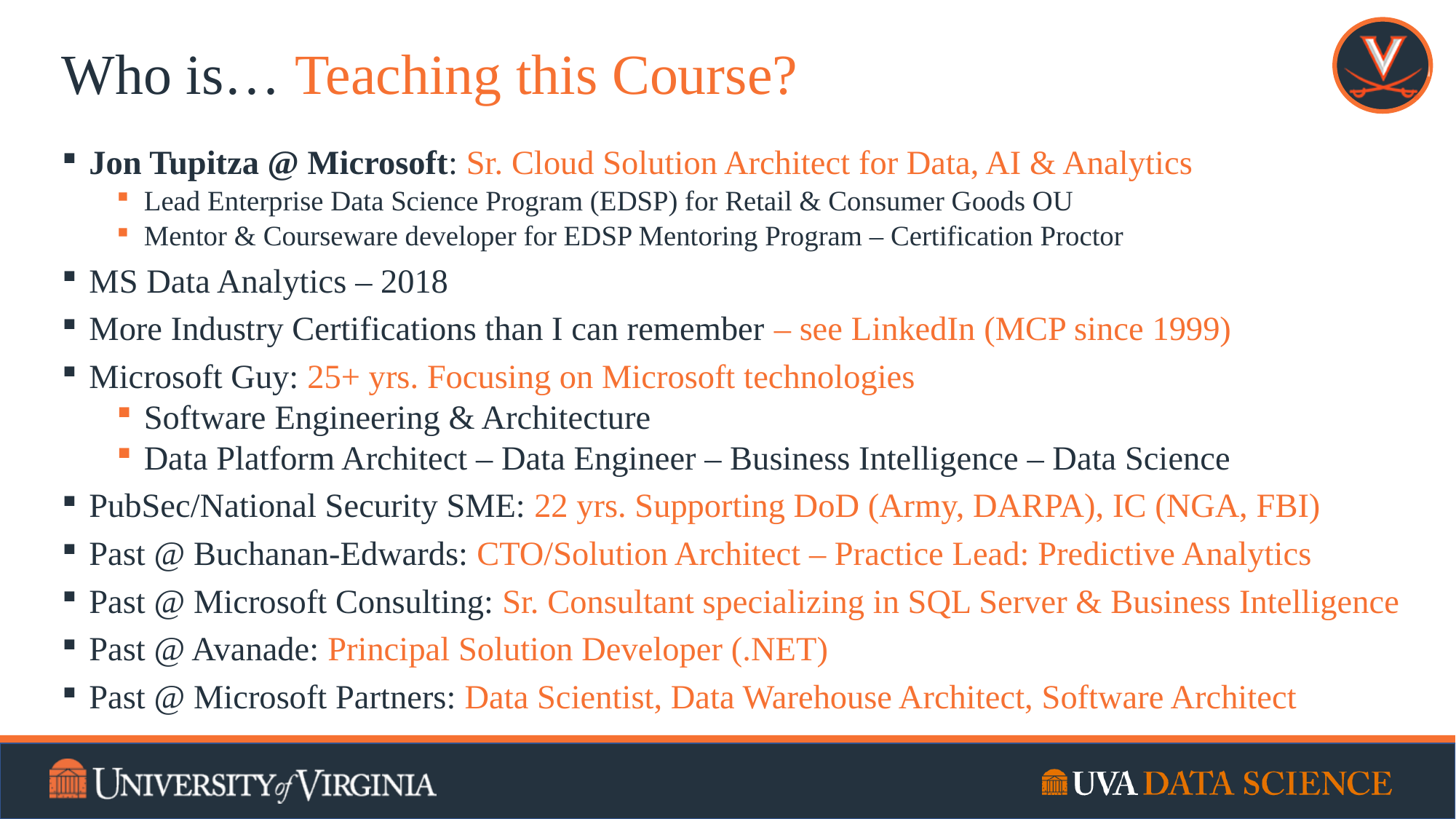

# Who is… Teaching this Course?
Jon Tupitza @ Microsoft: Sr. Cloud Solution Architect for Data, AI & Analytics
Lead Enterprise Data Science Program (EDSP) for Retail & Consumer Goods OU
Mentor & Courseware developer for EDSP Mentoring Program – Certification Proctor
MS Data Analytics – 2018
More Industry Certifications than I can remember – see LinkedIn (MCP since 1999)
Microsoft Guy: 25+ yrs. Focusing on Microsoft technologies
Software Engineering & Architecture
Data Platform Architect – Data Engineer – Business Intelligence – Data Science
PubSec/National Security SME: 22 yrs. Supporting DoD (Army, DARPA), IC (NGA, FBI)
Past @ Buchanan-Edwards: CTO/Solution Architect – Practice Lead: Predictive Analytics
Past @ Microsoft Consulting: Sr. Consultant specializing in SQL Server & Business Intelligence
Past @ Avanade: Principal Solution Developer (.NET)
Past @ Microsoft Partners: Data Scientist, Data Warehouse Architect, Software Architect